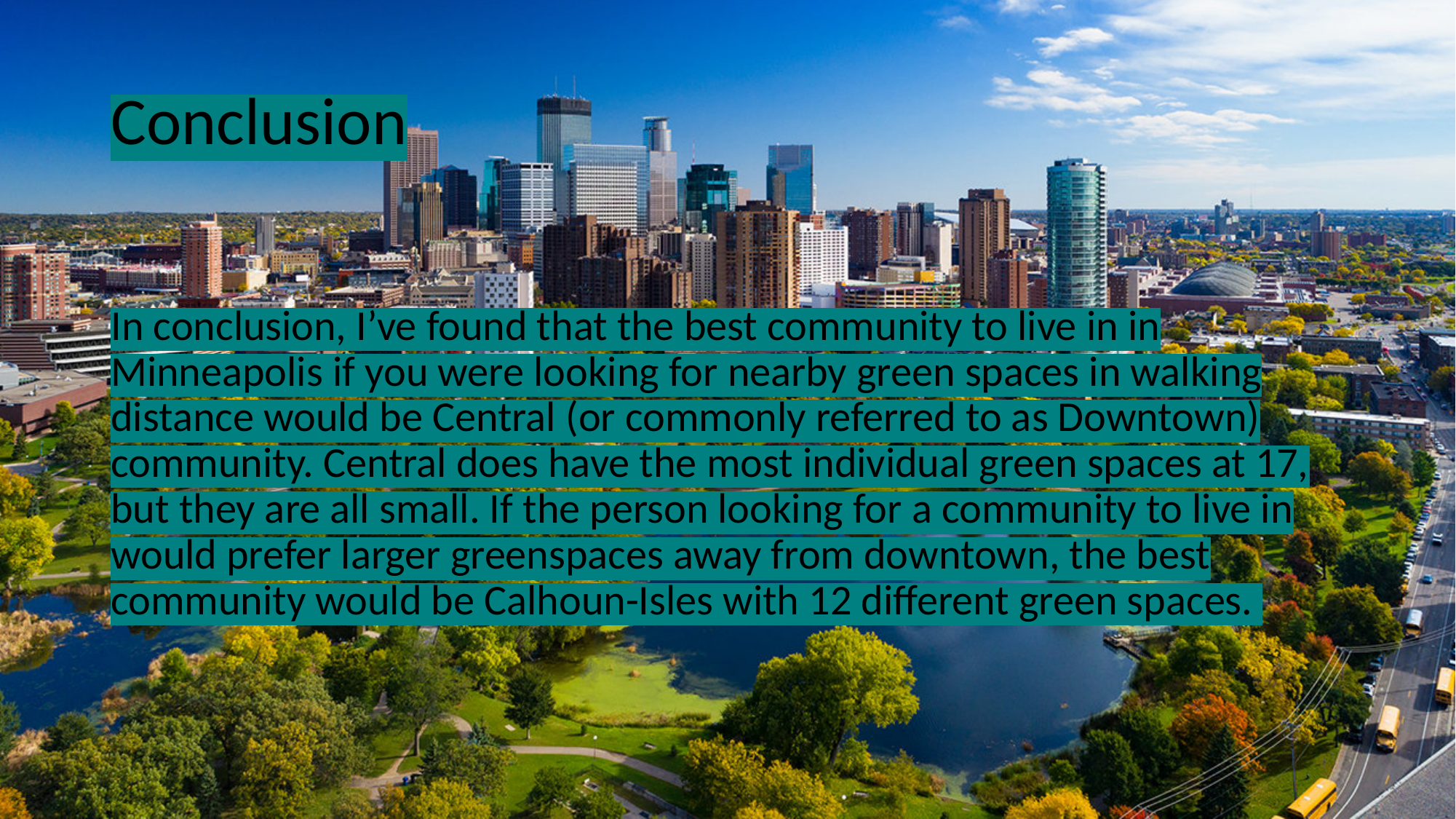

# Conclusion
In conclusion, I’ve found that the best community to live in in Minneapolis if you were looking for nearby green spaces in walking distance would be Central (or commonly referred to as Downtown) community. Central does have the most individual green spaces at 17, but they are all small. If the person looking for a community to live in would prefer larger greenspaces away from downtown, the best community would be Calhoun-Isles with 12 different green spaces.